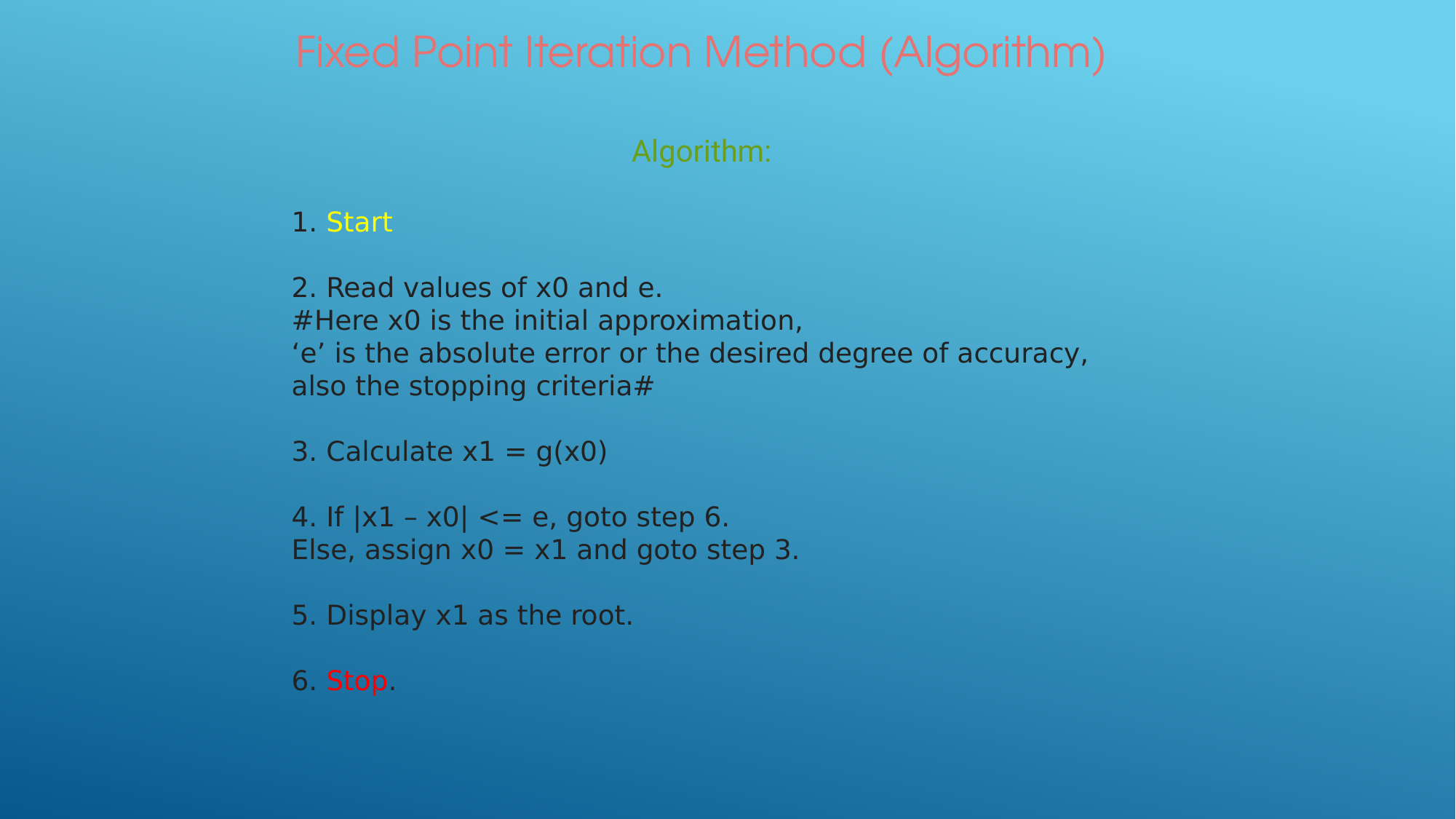

Fixed Point Iteration Method (Algorithm)
Algorithm:

 Start

 Read values of x0 and e.
#Here x0 is the initial approximation,
‘e’ is the absolute error or the desired degree of accuracy, also the stopping criteria#

 Calculate x1 = g(x0)

 If |x1 – x0| <= e, goto step 6.
Else, assign x0 = x1 and goto step 3.

 Display x1 as the root.

 Stop.